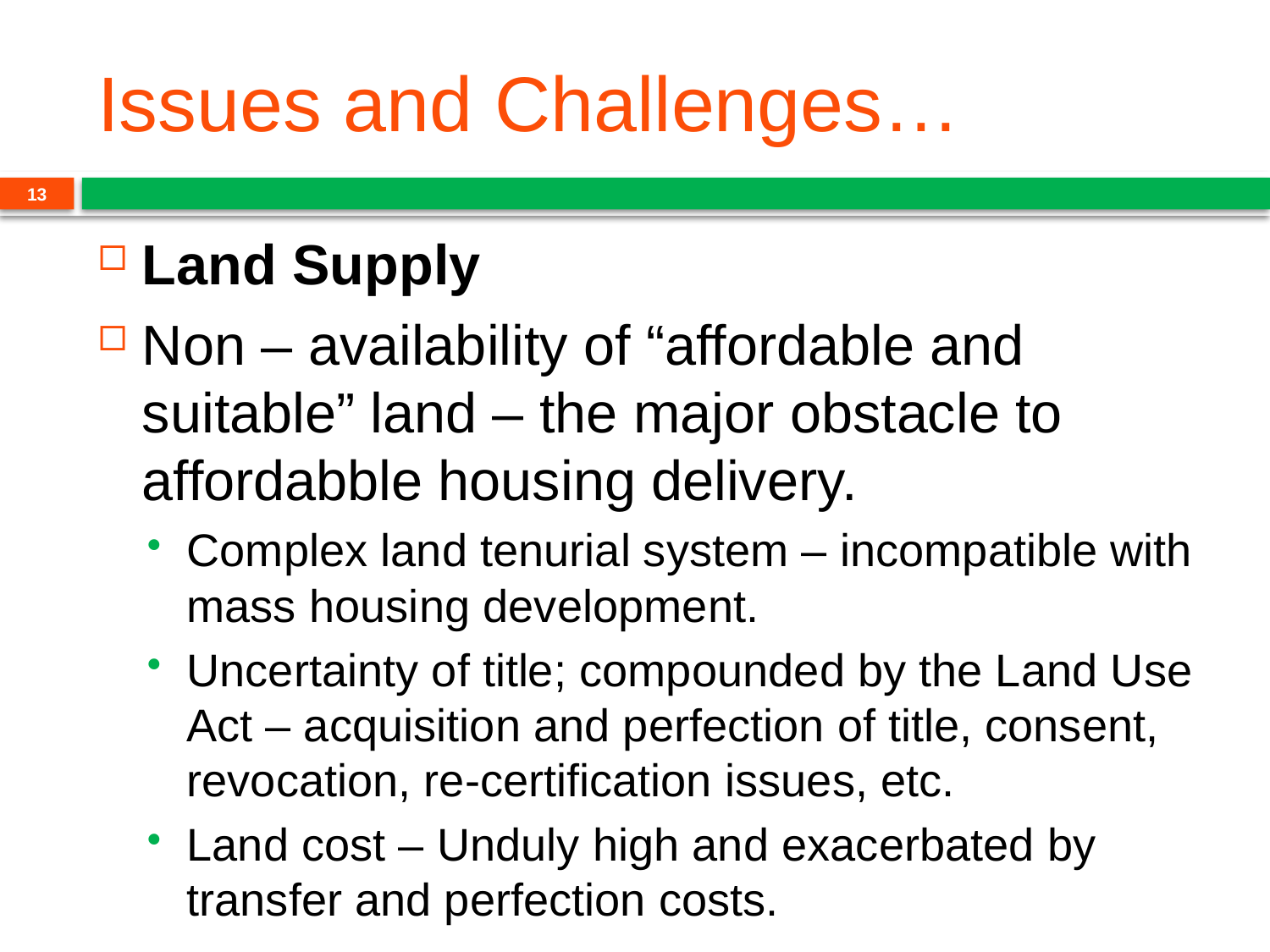

# Issues and Challenges…
13
Land Supply
Non – availability of “affordable and suitable” land – the major obstacle to affordabble housing delivery.
Complex land tenurial system – incompatible with mass housing development.
Uncertainty of title; compounded by the Land Use Act – acquisition and perfection of title, consent, revocation, re-certification issues, etc.
Land cost – Unduly high and exacerbated by transfer and perfection costs.